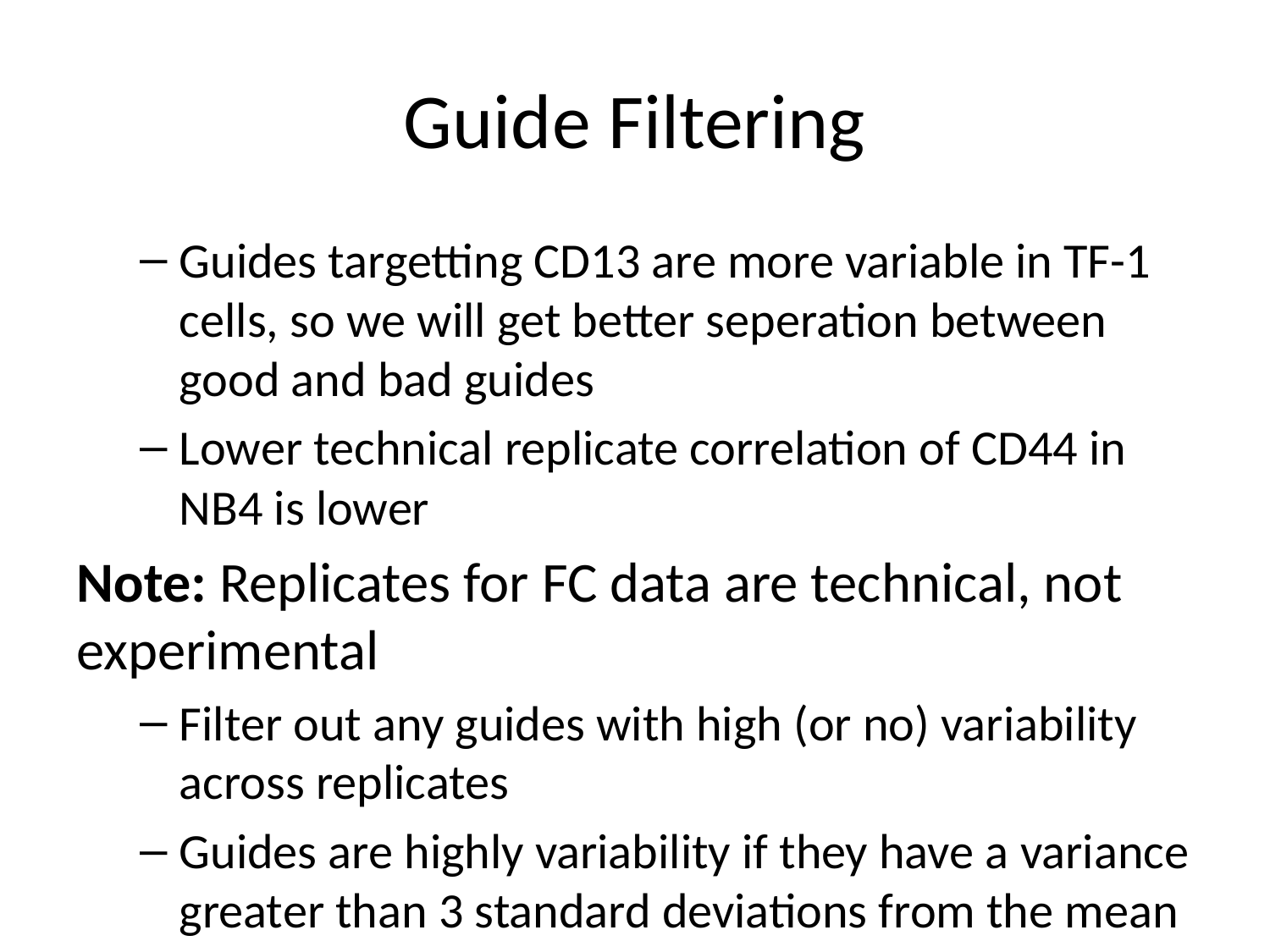

# Guide Filtering
Guides targetting CD13 are more variable in TF-1 cells, so we will get better seperation between good and bad guides
Lower technical replicate correlation of CD44 in NB4 is lower
Note: Replicates for FC data are technical, not experimental
Filter out any guides with high (or no) variability across replicates
Guides are highly variability if they have a variance greater than 3 standard deviations from the mean variability
Removed 10 guides*